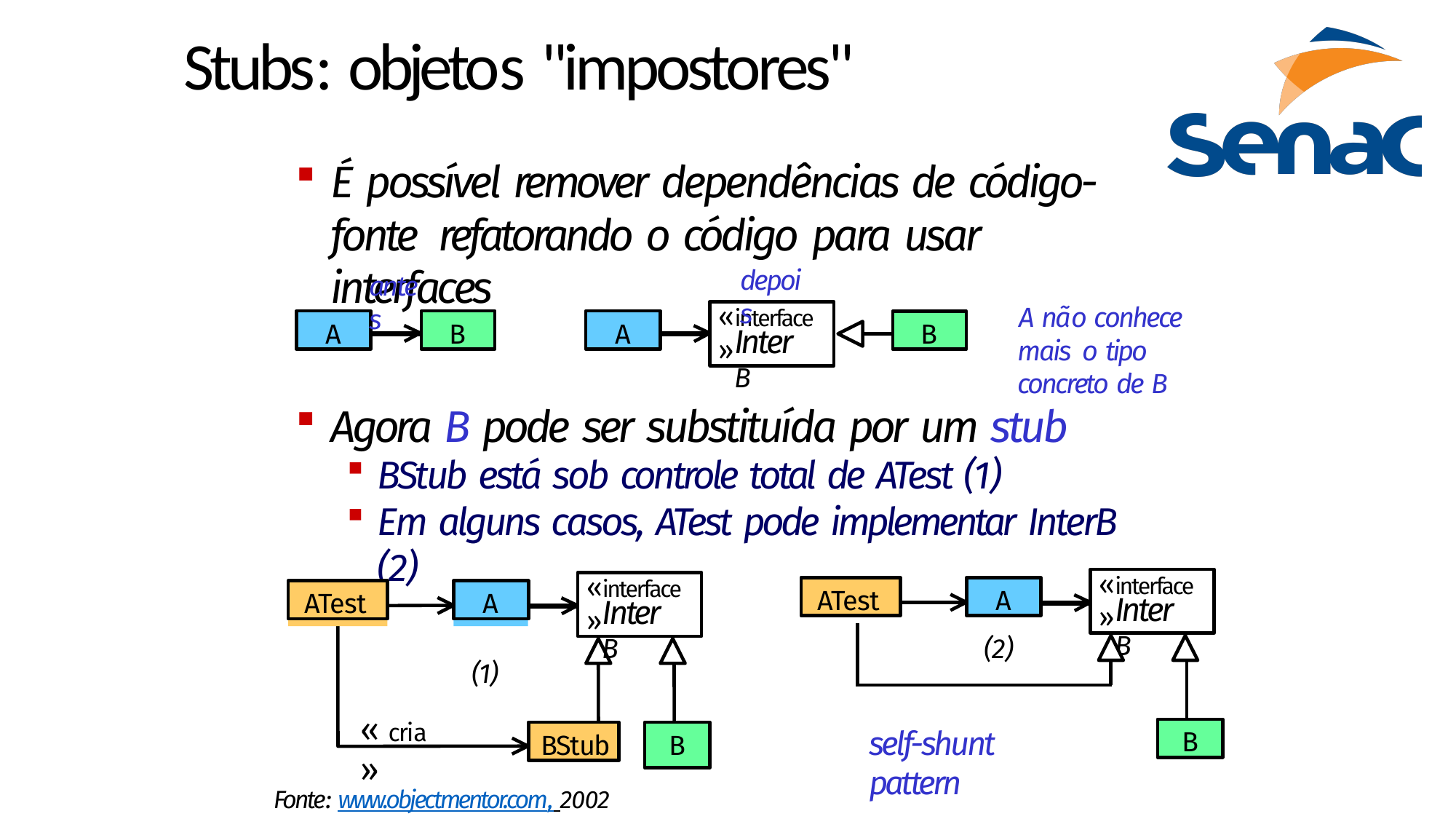

# Stubs: objetos "impostores"
É possível remover dependências de código-fonte  refatorando o código para usar interfaces
depois
antes
«interface»
A não conhece mais  o tipo concreto de B

A
B
A
B
InterB

Agora B pode ser substituída por um stub
BStub está sob controle total de ATest (1)
Em alguns casos, ATest pode implementar InterB (2)
«interface»

«interface»

ATest
A

ATest

A
InterB
InterB

(2)

(1)

« cria »
B
self-shunt pattern
BStub
B
Fonte: www.objectmentor.com, 2002
29